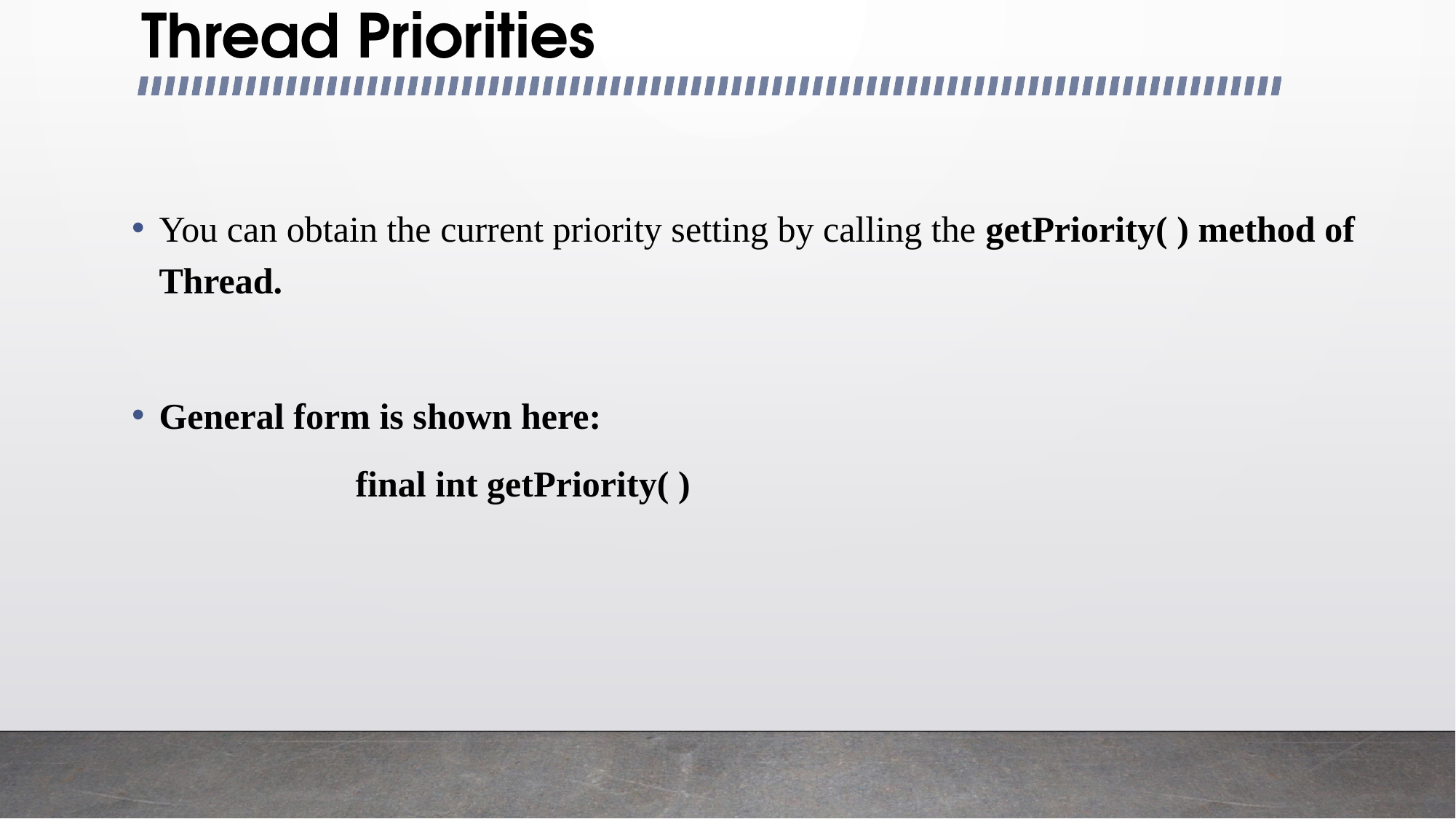

# Thread Priorities
You can obtain the current priority setting by calling the getPriority( ) method of Thread.

General form is shown here:
		final int getPriority( )